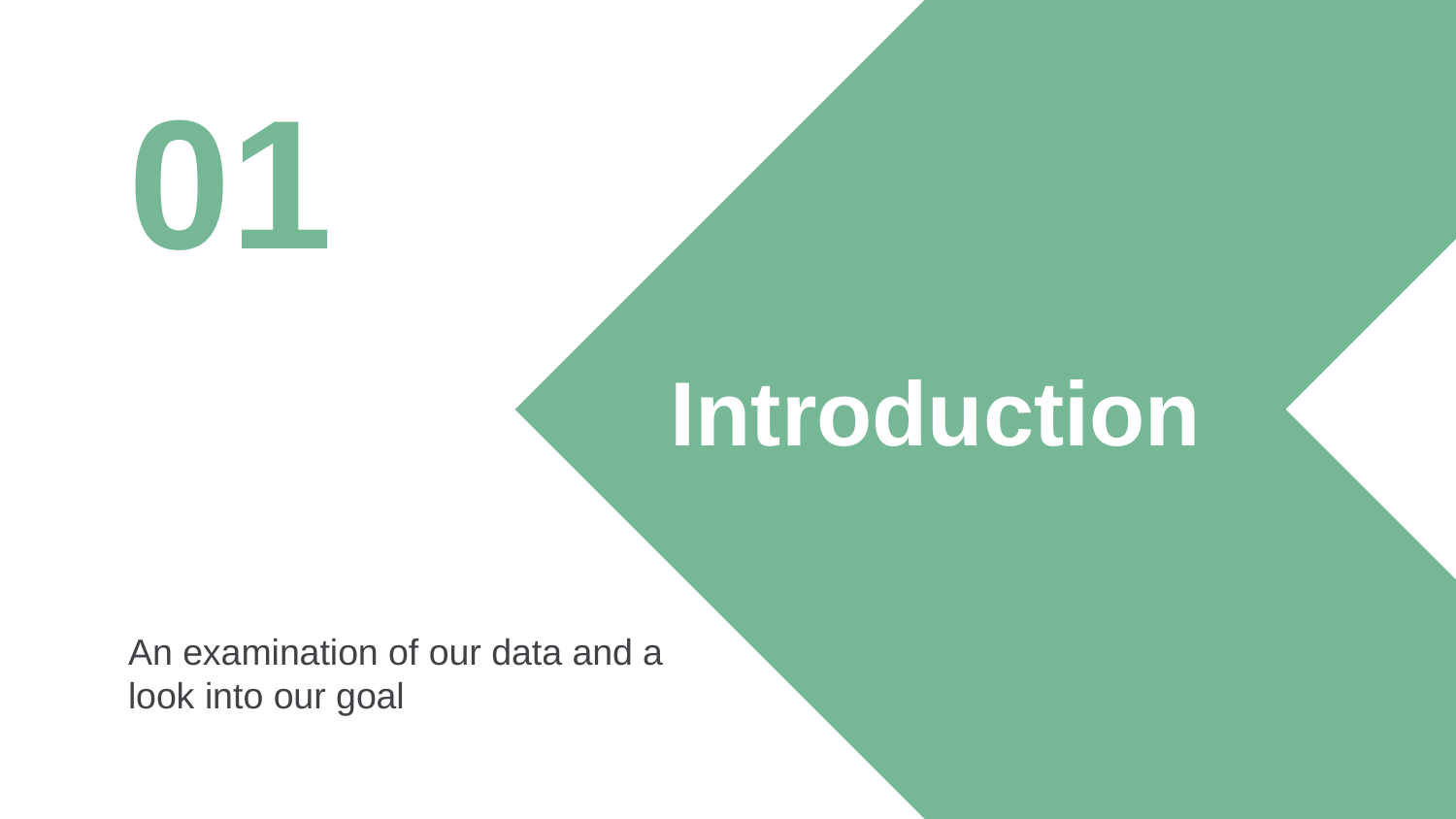

01
# Introduction
An examination of our data and a look into our goal